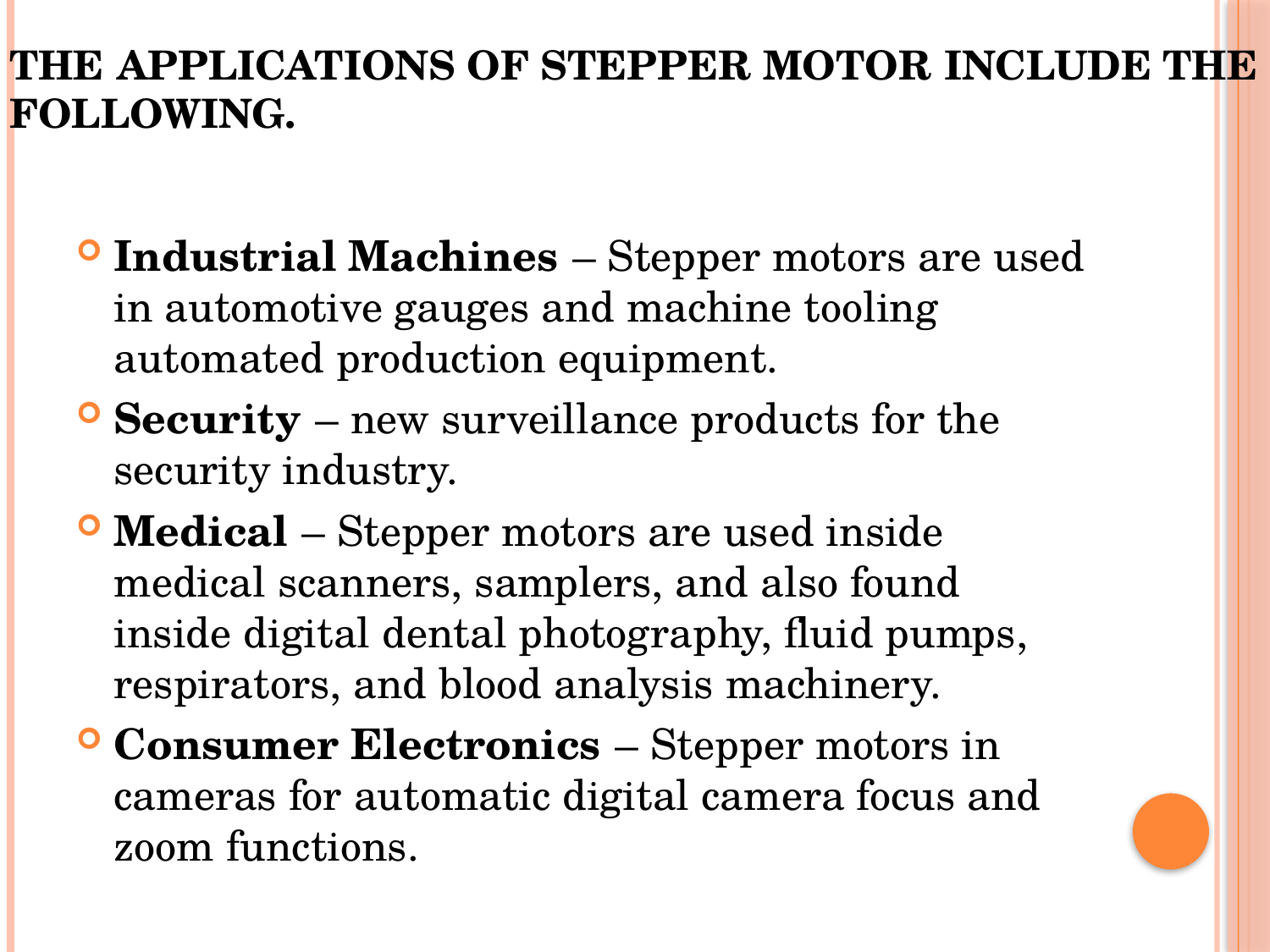

# The applications of stepper motor include the following.
Industrial Machines – Stepper motors are used in automotive gauges and machine tooling automated production equipment.
Security – new surveillance products for the security industry.
Medical – Stepper motors are used inside medical scanners, samplers, and also found inside digital dental photography, fluid pumps, respirators, and blood analysis machinery.
Consumer Electronics – Stepper motors in cameras for automatic digital camera focus and zoom functions.